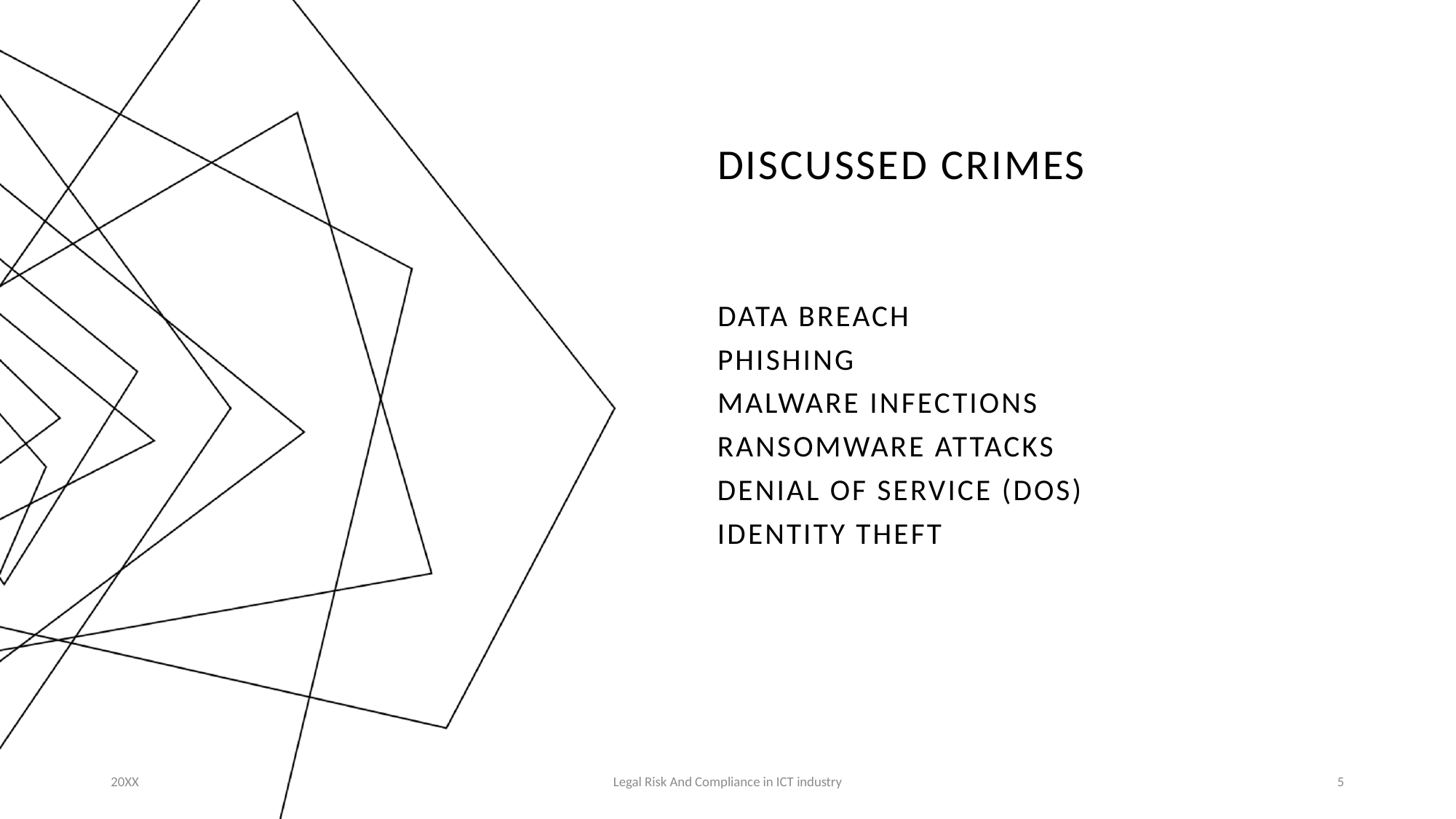

# Discussed crimes
Data breach
Phishing
Malware infections
Ransomware attacks

Denial of service (DoS)
Identity Theft
20XX
Legal Risk And Compliance in ICT industry
5